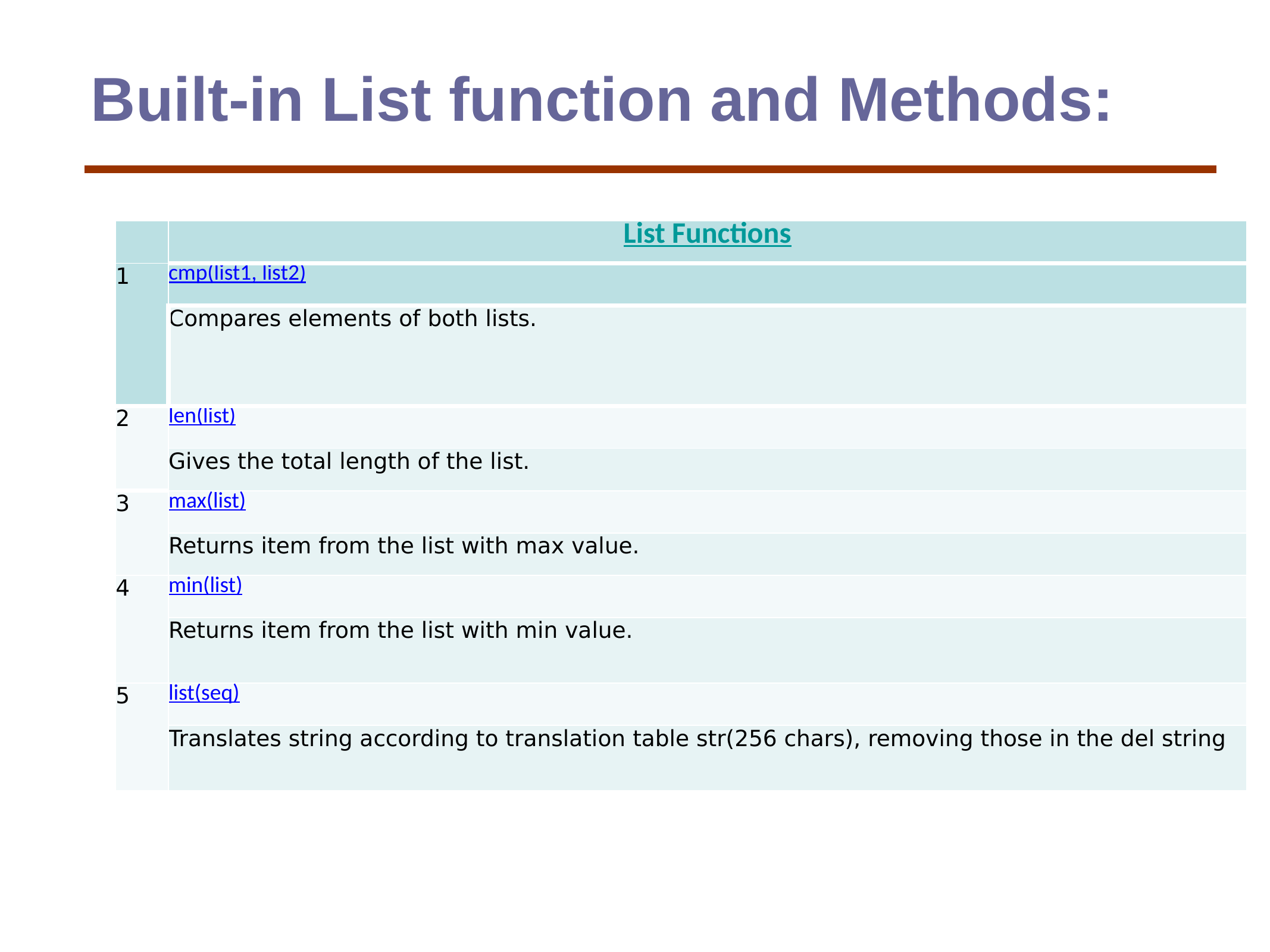

Built-in List function and Methods:
|  | List Functions |
| --- | --- |
| 1 | cmp(list1, list2) |
|  | Compares elements of both lists. |
| 2 | len(list) |
|  | Gives the total length of the list. |
| 3 | max(list) |
|  | Returns item from the list with max value. |
| 4 | min(list) |
|  | Returns item from the list with min value. |
| 5 | list(seq) |
|  | Translates string according to translation table str(256 chars), removing those in the del string |